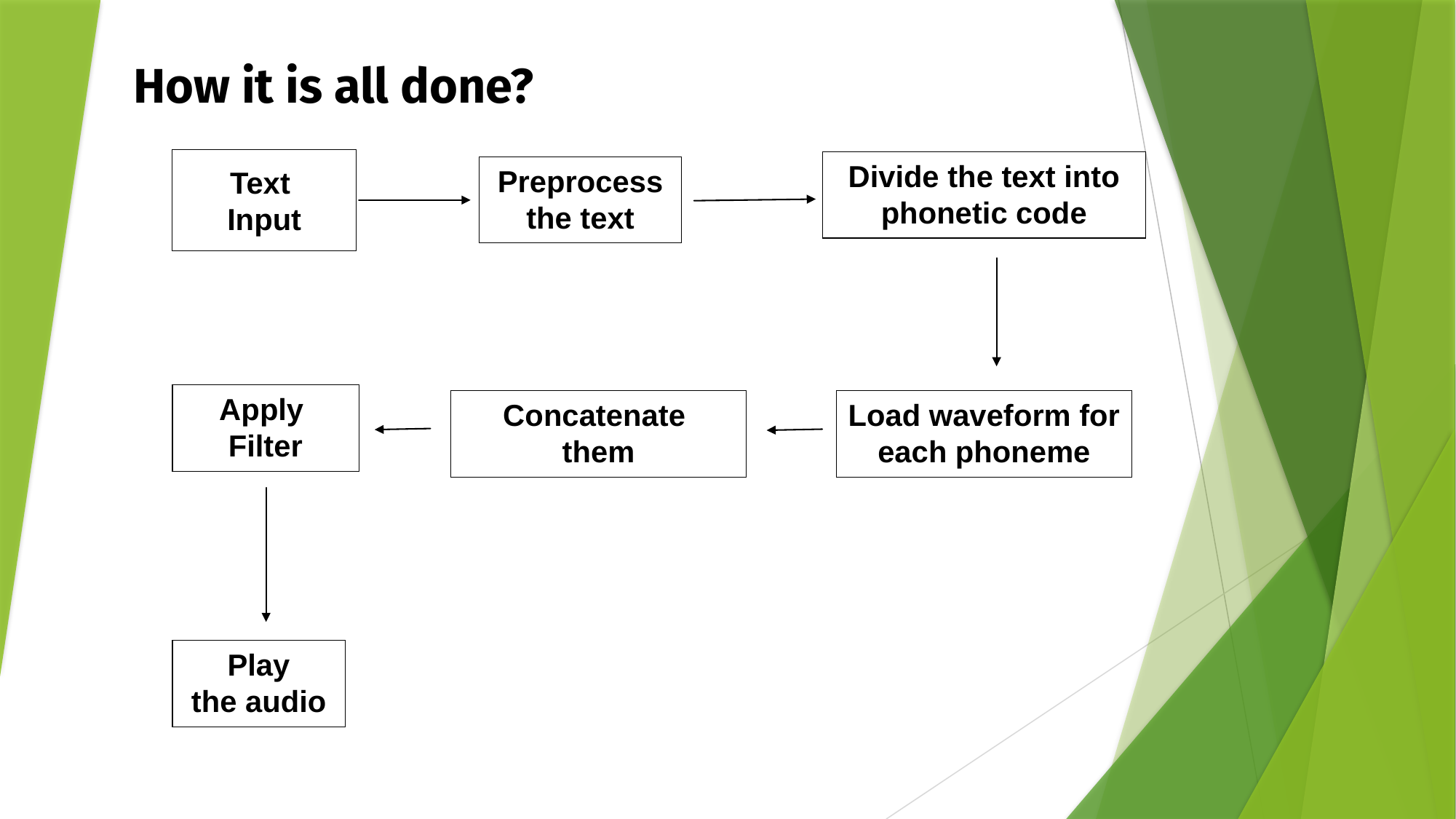

How it is all done?

Text
Input
Divide the text into phonetic code
Preprocess the text

Apply
Filter
Concatenate
them
Load waveform for each phoneme
Play
the audio